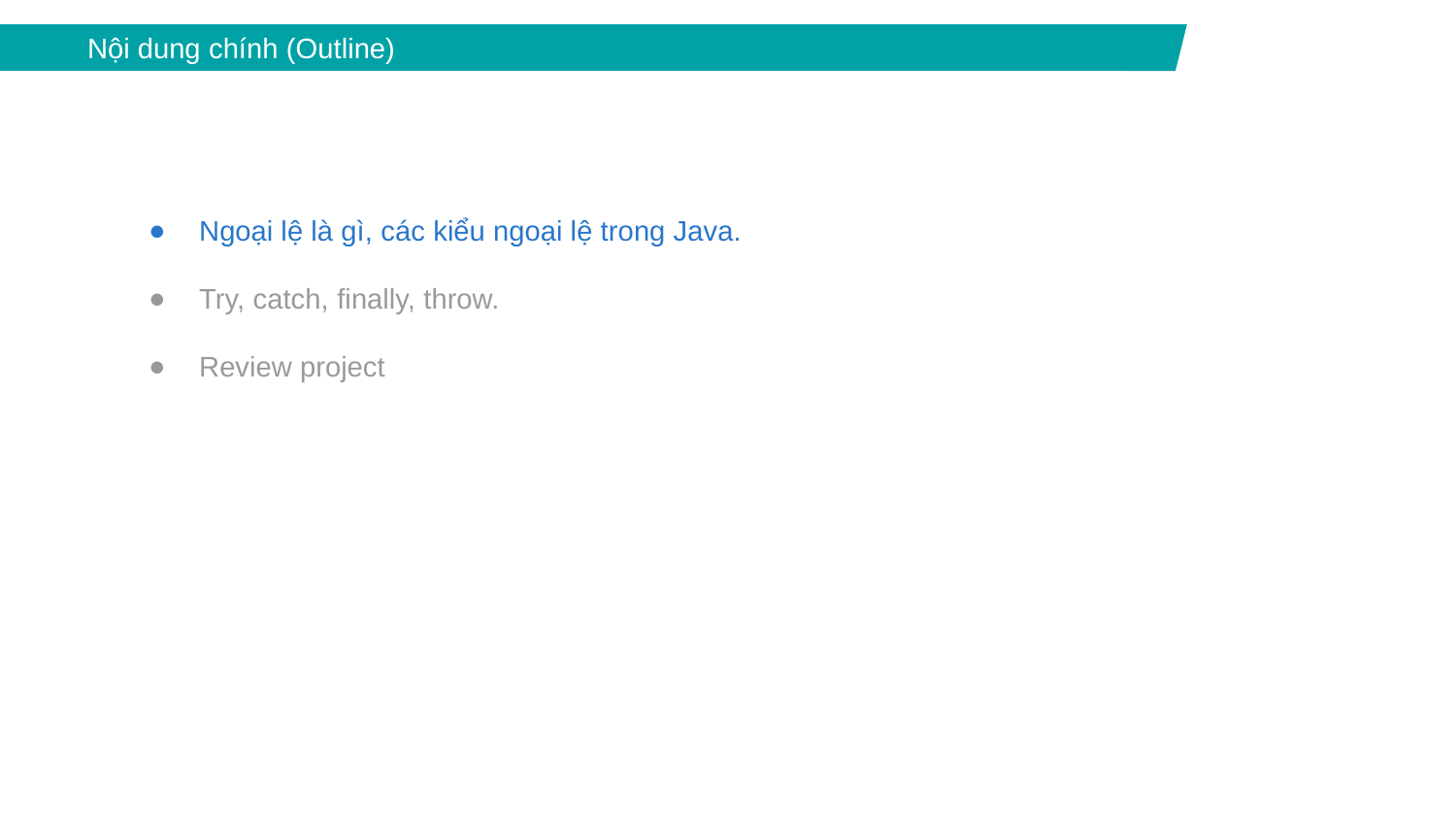

Nội dung chính (Outline)

Ngoại lệ là gì, các kiểu ngoại lệ trong Java.
Try, catch, finally, throw.
Review project